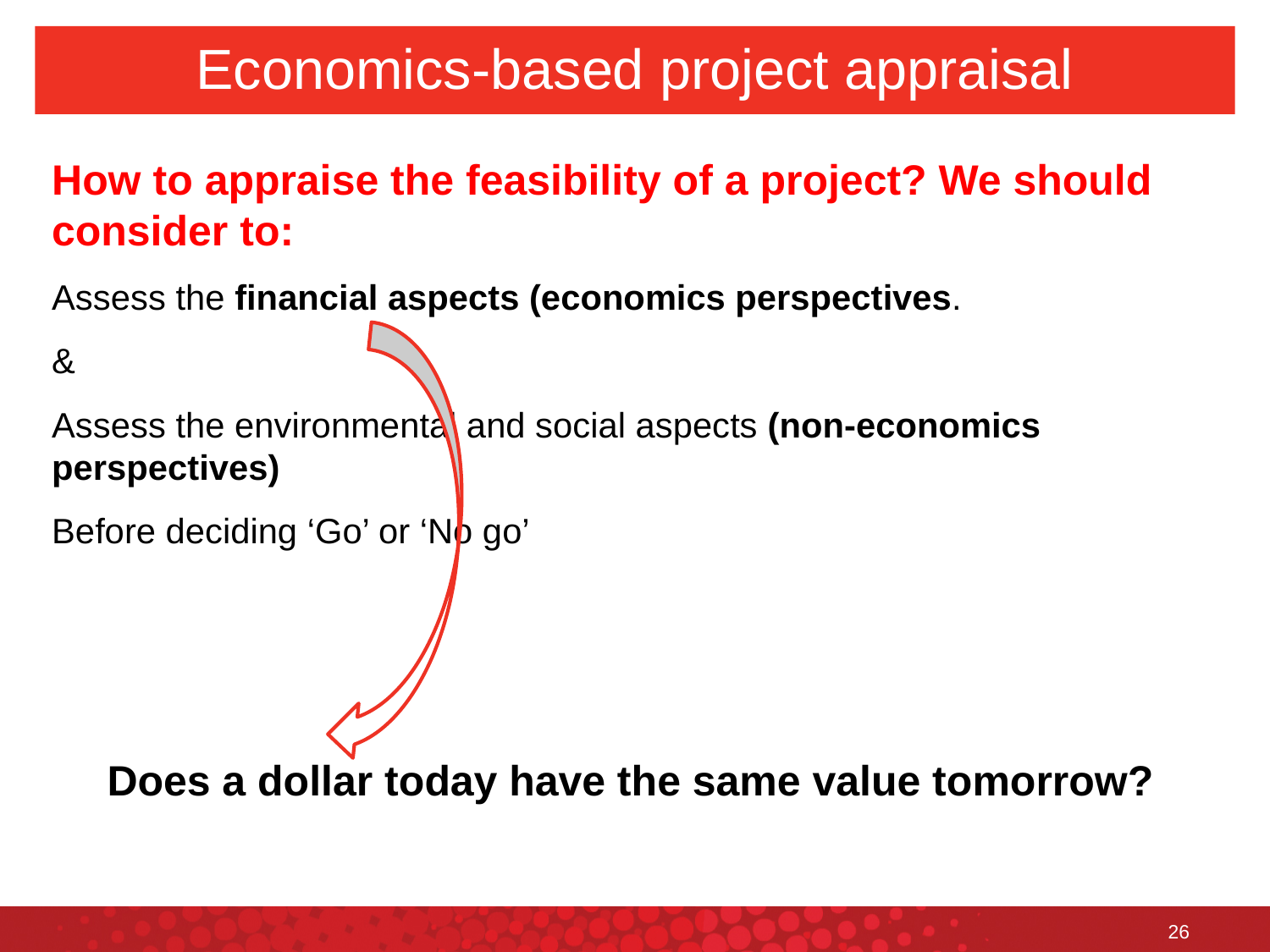

# Economics-based project appraisal
How to appraise the feasibility of a project? We should consider to:
Assess the financial aspects (economics perspectives.
&
Assess the environmental and social aspects (non-economics perspectives)
Before deciding ‘Go’ or ‘No go’

Does a dollar today have the same value tomorrow?
26